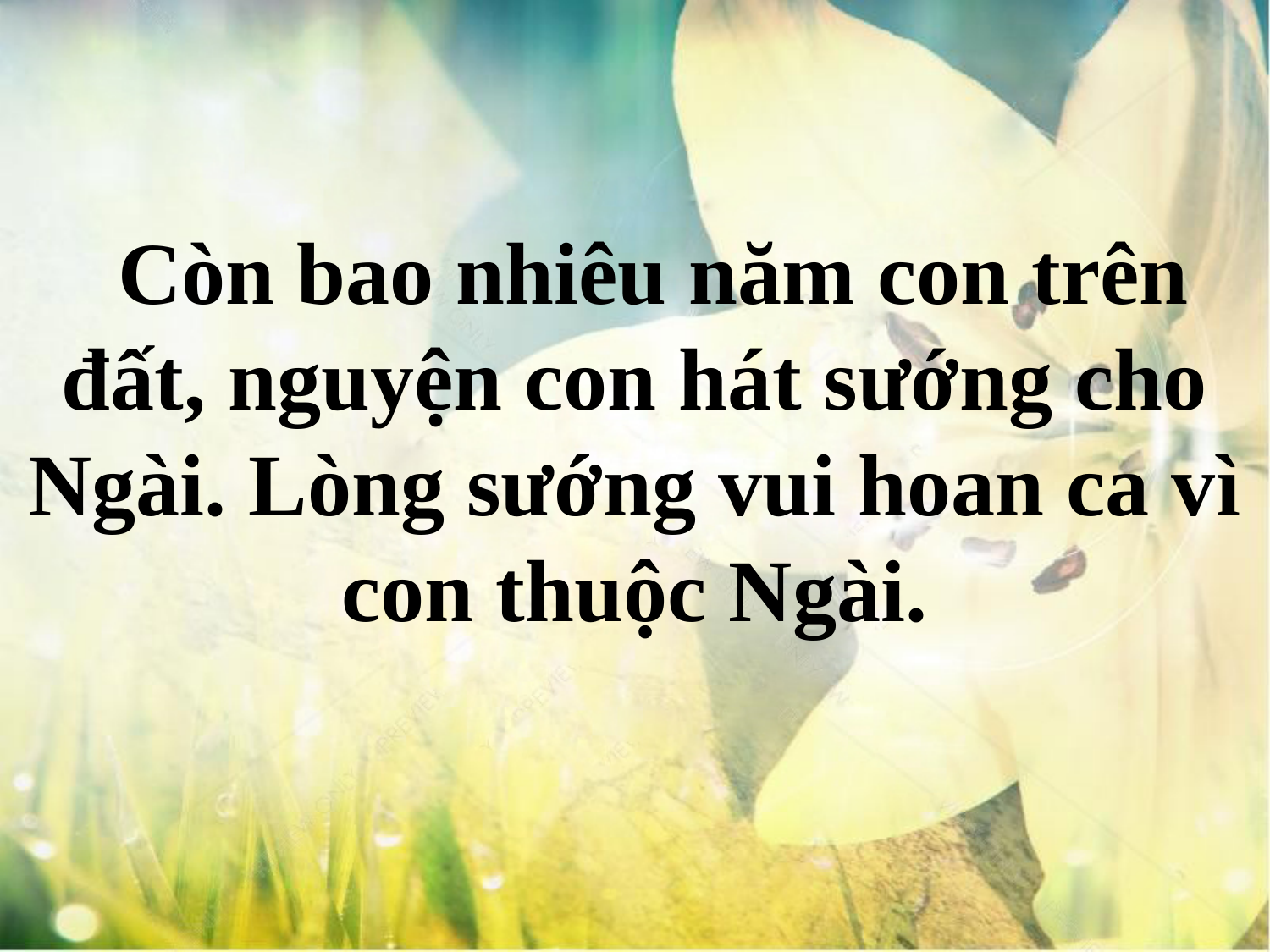

Còn bao nhiêu năm con trên đất, nguyện con hát sướng cho Ngài. Lòng sướng vui hoan ca vì con thuộc Ngài.